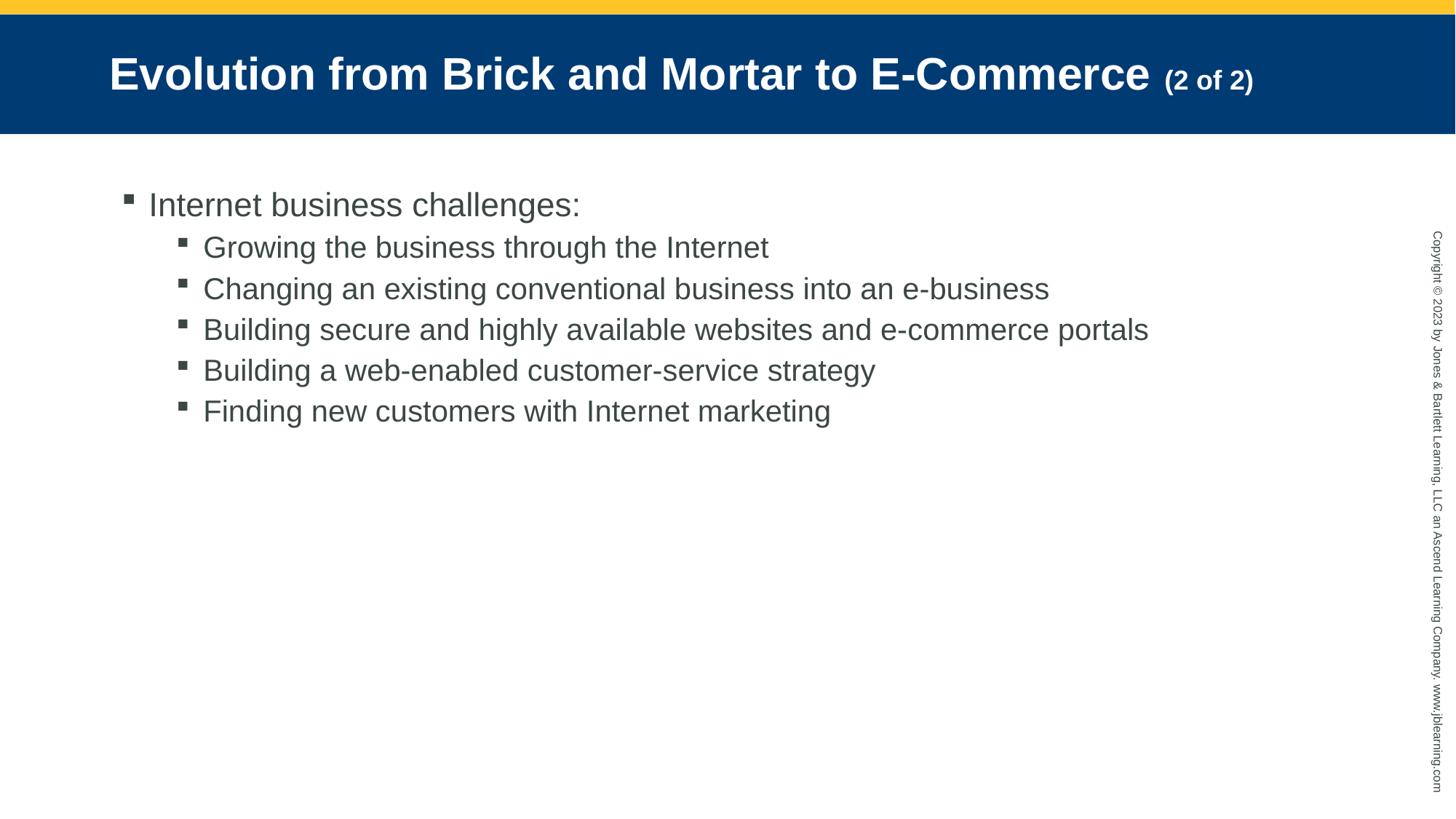

# Evolution from Brick and Mortar to E-Commerce (2 of 2)
Internet business challenges:
Growing the business through the Internet
Changing an existing conventional business into an e-business
Building secure and highly available websites and e-commerce portals
Building a web-enabled customer-service strategy
Finding new customers with Internet marketing